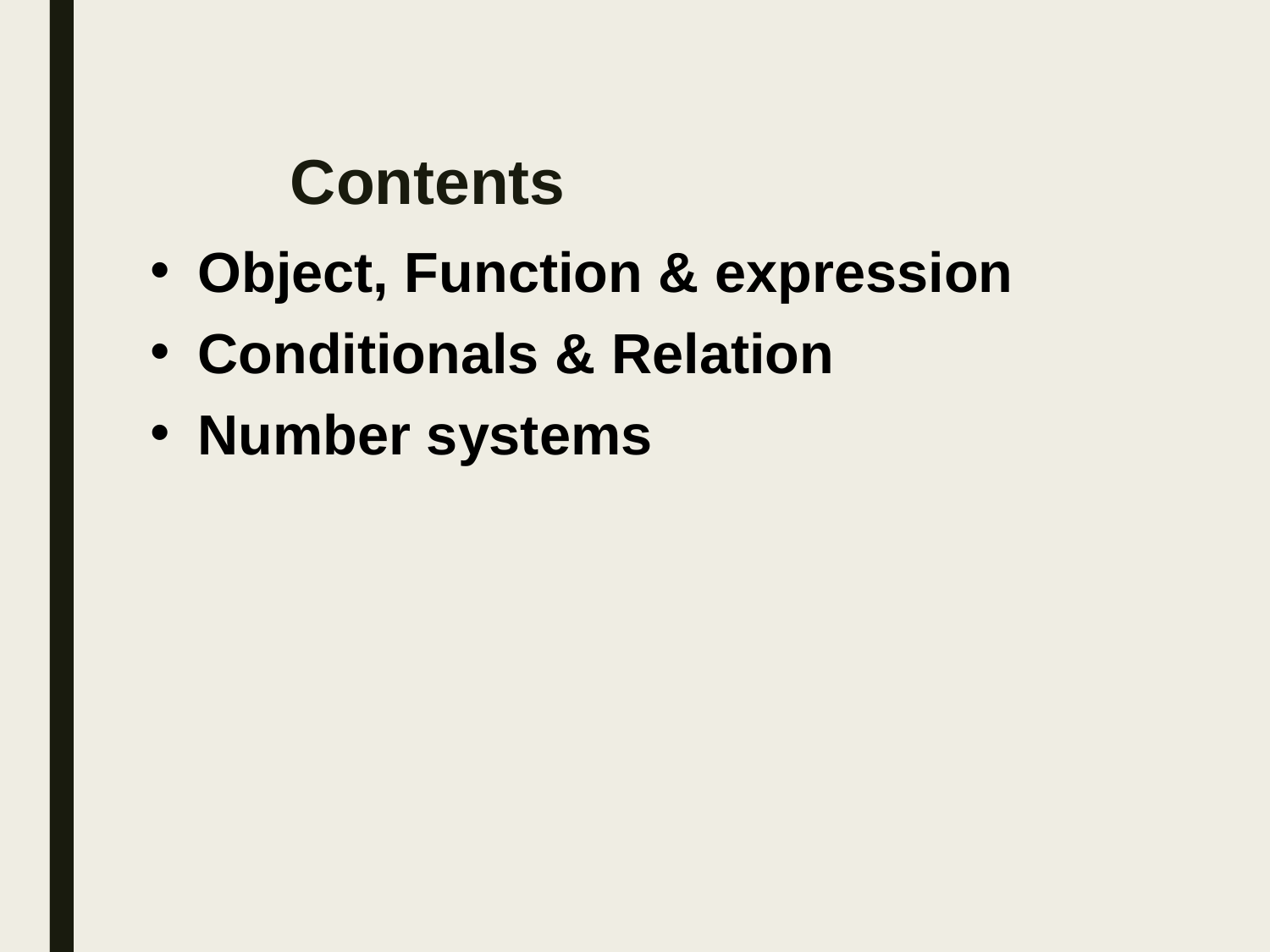

# Contents
Object, Function & expression
Conditionals & Relation
Number systems